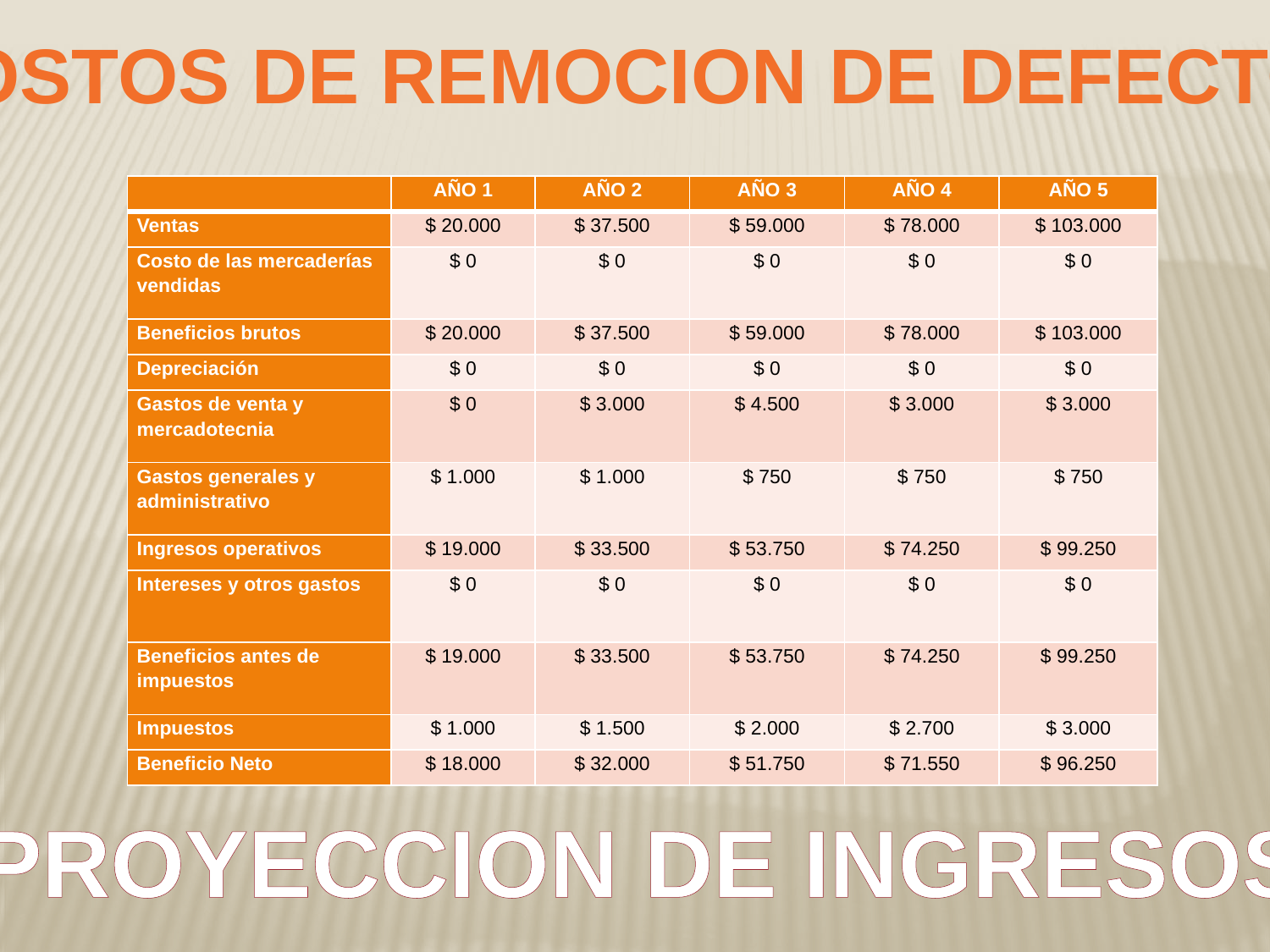

COSTOS DE REMOCION DE DEFECTOS
|  | AÑO 1 | AÑO 2 | AÑO 3 | AÑO 4 | AÑO 5 |
| --- | --- | --- | --- | --- | --- |
| Ventas | $ 20.000 | $ 37.500 | $ 59.000 | $ 78.000 | $ 103.000 |
| Costo de las mercaderías vendidas | $ 0 | $ 0 | $ 0 | $ 0 | $ 0 |
| Beneficios brutos | $ 20.000 | $ 37.500 | $ 59.000 | $ 78.000 | $ 103.000 |
| Depreciación | $ 0 | $ 0 | $ 0 | $ 0 | $ 0 |
| Gastos de venta y mercadotecnia | $ 0 | $ 3.000 | $ 4.500 | $ 3.000 | $ 3.000 |
| Gastos generales y administrativo | $ 1.000 | $ 1.000 | $ 750 | $ 750 | $ 750 |
| Ingresos operativos | $ 19.000 | $ 33.500 | $ 53.750 | $ 74.250 | $ 99.250 |
| Intereses y otros gastos | $ 0 | $ 0 | $ 0 | $ 0 | $ 0 |
| Beneficios antes de impuestos | $ 19.000 | $ 33.500 | $ 53.750 | $ 74.250 | $ 99.250 |
| Impuestos | $ 1.000 | $ 1.500 | $ 2.000 | $ 2.700 | $ 3.000 |
| Beneficio Neto | $ 18.000 | $ 32.000 | $ 51.750 | $ 71.550 | $ 96.250 |
PROYECCION DE INGRESOS